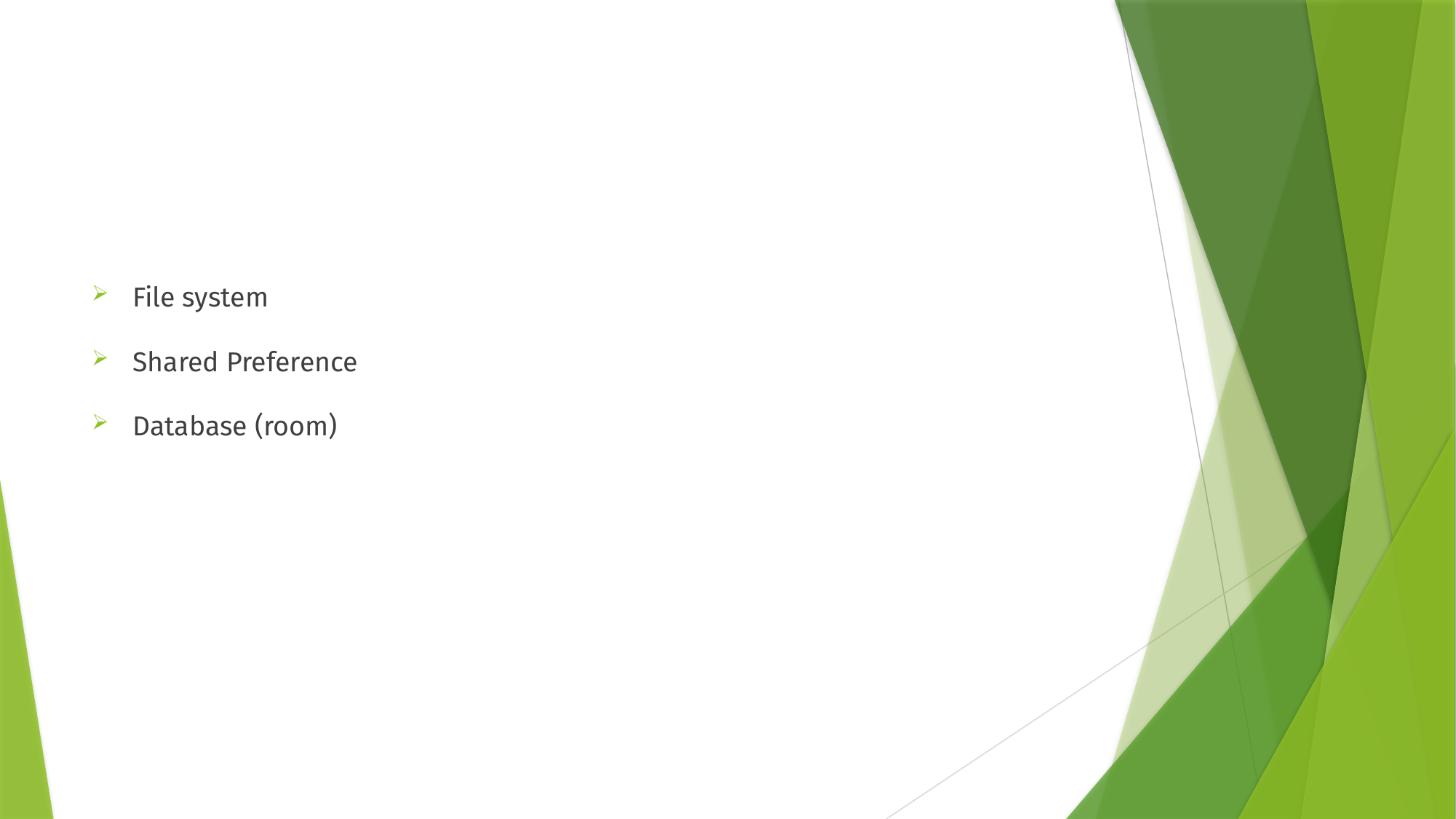

#
File system
Shared Preference
Database (room)